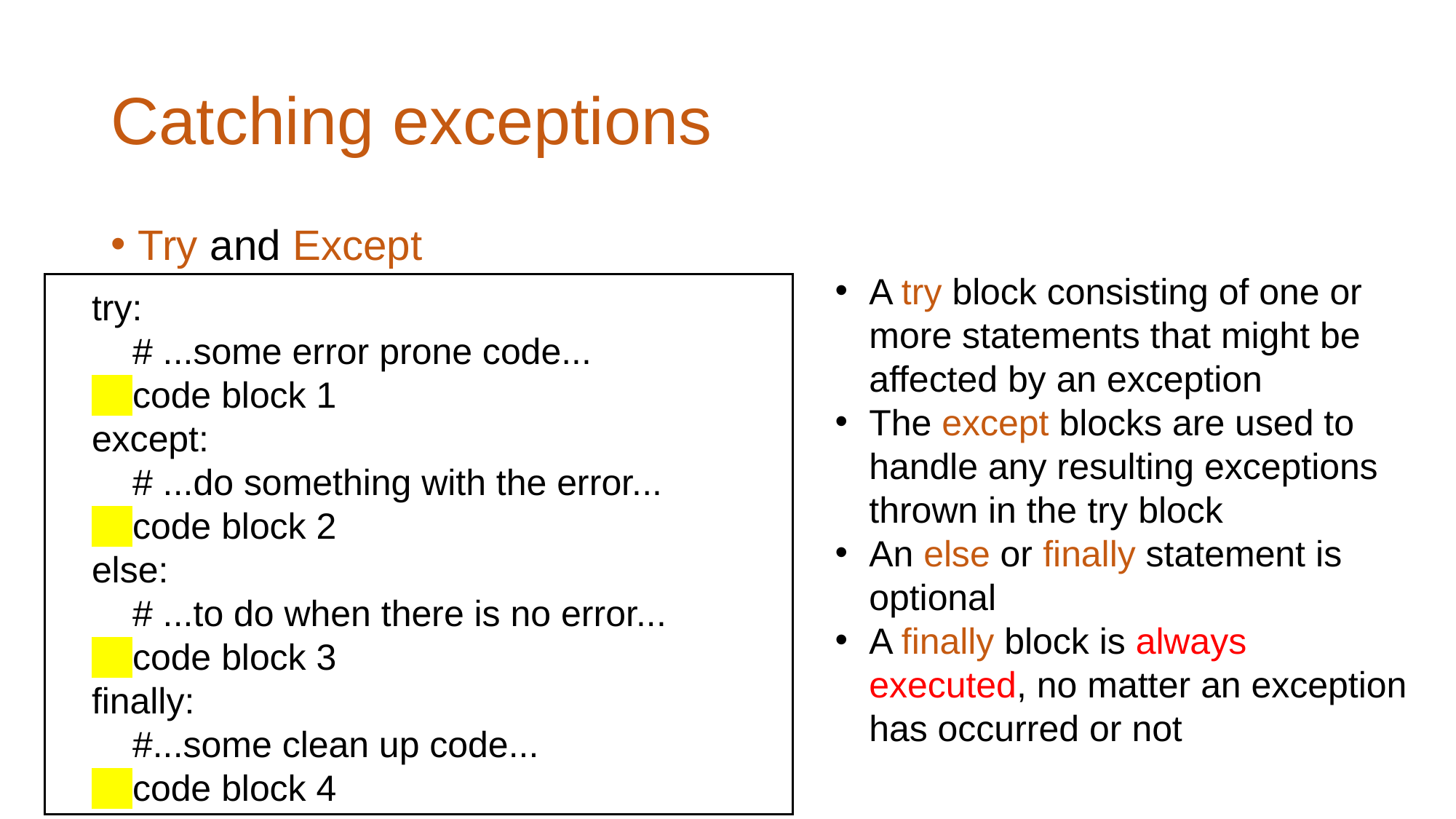

# Catching exceptions
Try and Except
A try block consisting of one or more statements that might be affected by an exception
The except blocks are used to handle any resulting exceptions thrown in the try block
An else or finally statement is optional
A finally block is always executed, no matter an exception has occurred or not

try:
    # ...some error prone code...
    code block 1
except:
    # ...do something with the error...
    code block 2
else:
    # ...to do when there is no error...
    code block 3
finally:
    #...some clean up code...
    code block 4